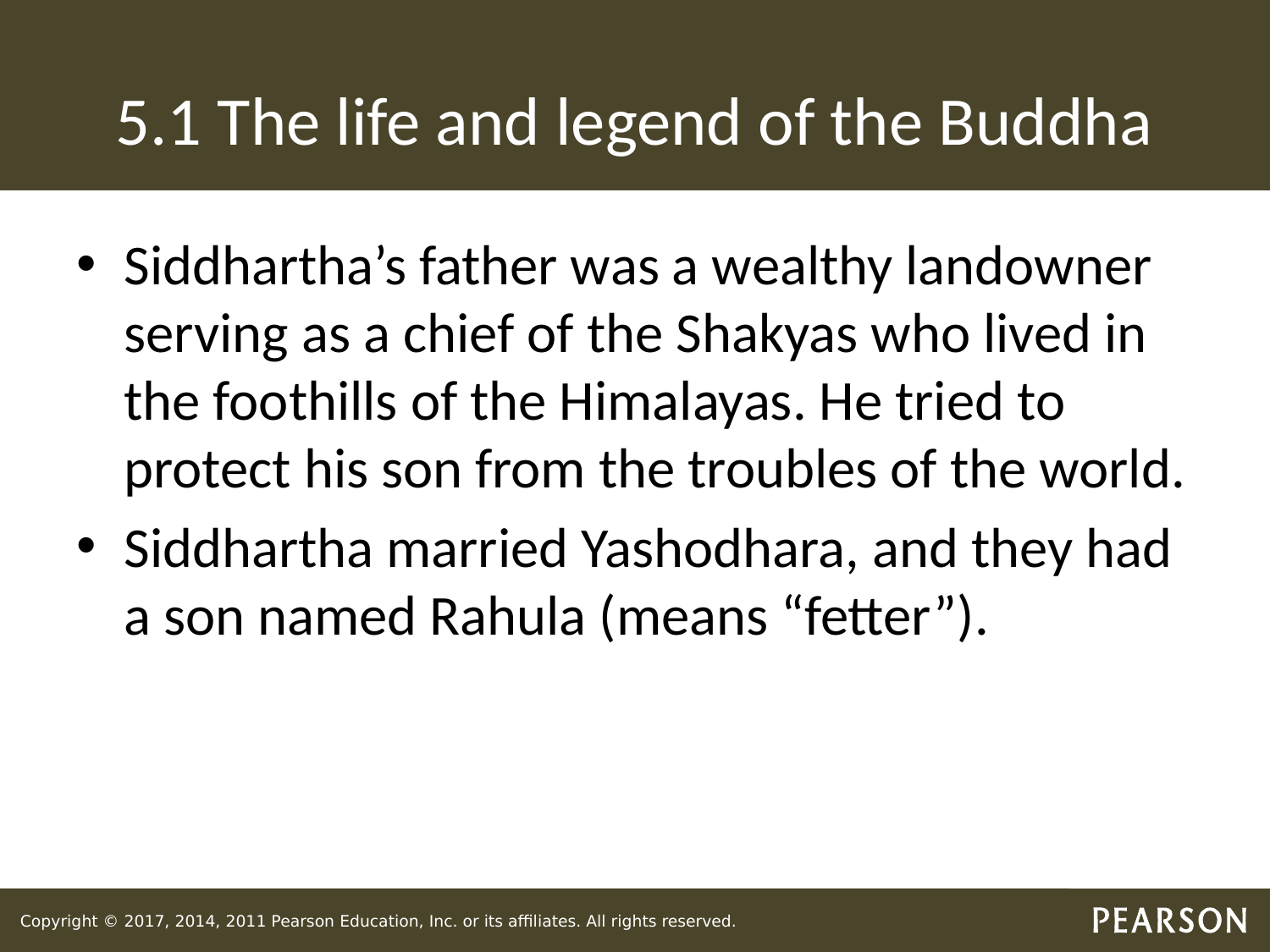

# 5.1 The life and legend of the Buddha
Siddhartha’s father was a wealthy landowner serving as a chief of the Shakyas who lived in the foothills of the Himalayas. He tried to protect his son from the troubles of the world.
Siddhartha married Yashodhara, and they had a son named Rahula (means “fetter”).